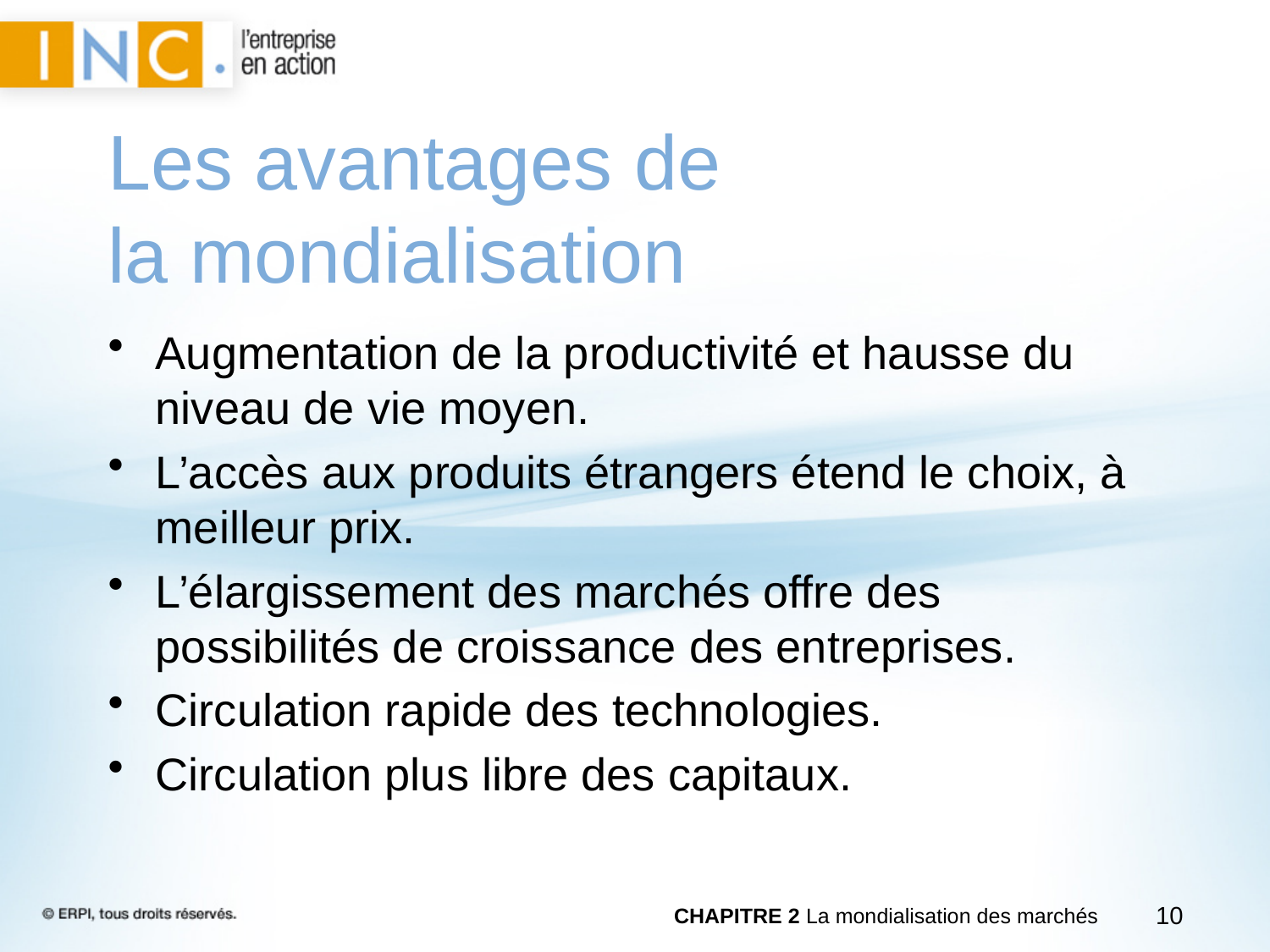

Les avantages de
la mondialisation
Augmentation de la productivité et hausse du niveau de vie moyen.
L’accès aux produits étrangers étend le choix, à meilleur prix.
L’élargissement des marchés offre des possibilités de croissance des entreprises.
Circulation rapide des technologies.
Circulation plus libre des capitaux.
CHAPITRE 2 La mondialisation des marchés
10